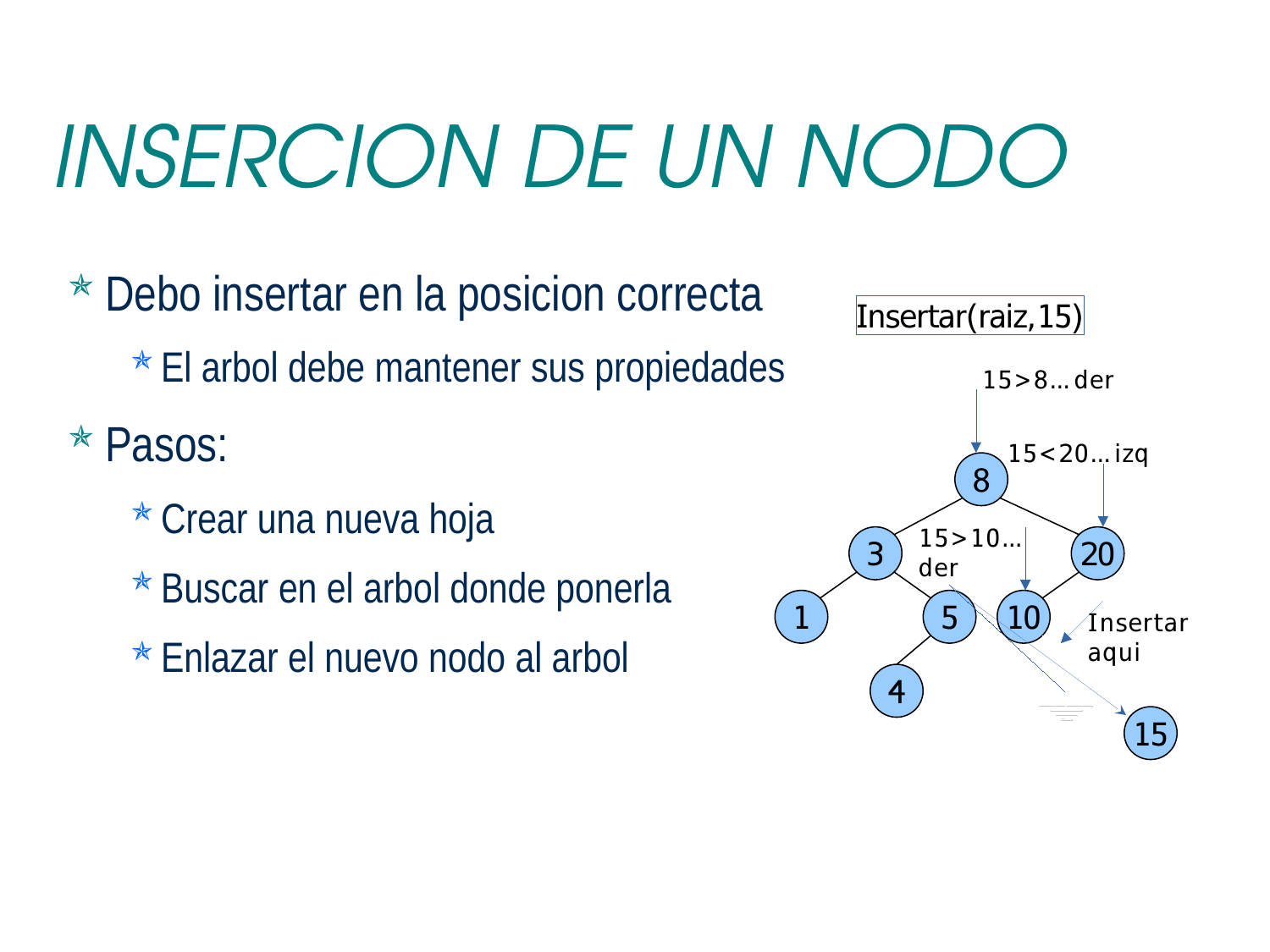

INSERCION DE UN NODO
Debo insertar en la posicion correcta
El arbol debe mantener sus propiedades
Pasos:
Crear una nueva hoja
Buscar en el arbol donde ponerla
Enlazar el nuevo nodo al arbol
Insertar(raiz,15)
15>8…der

15<20…izq

8

3

20

1

5

10

4

15>10…der

Insertar aqui

15